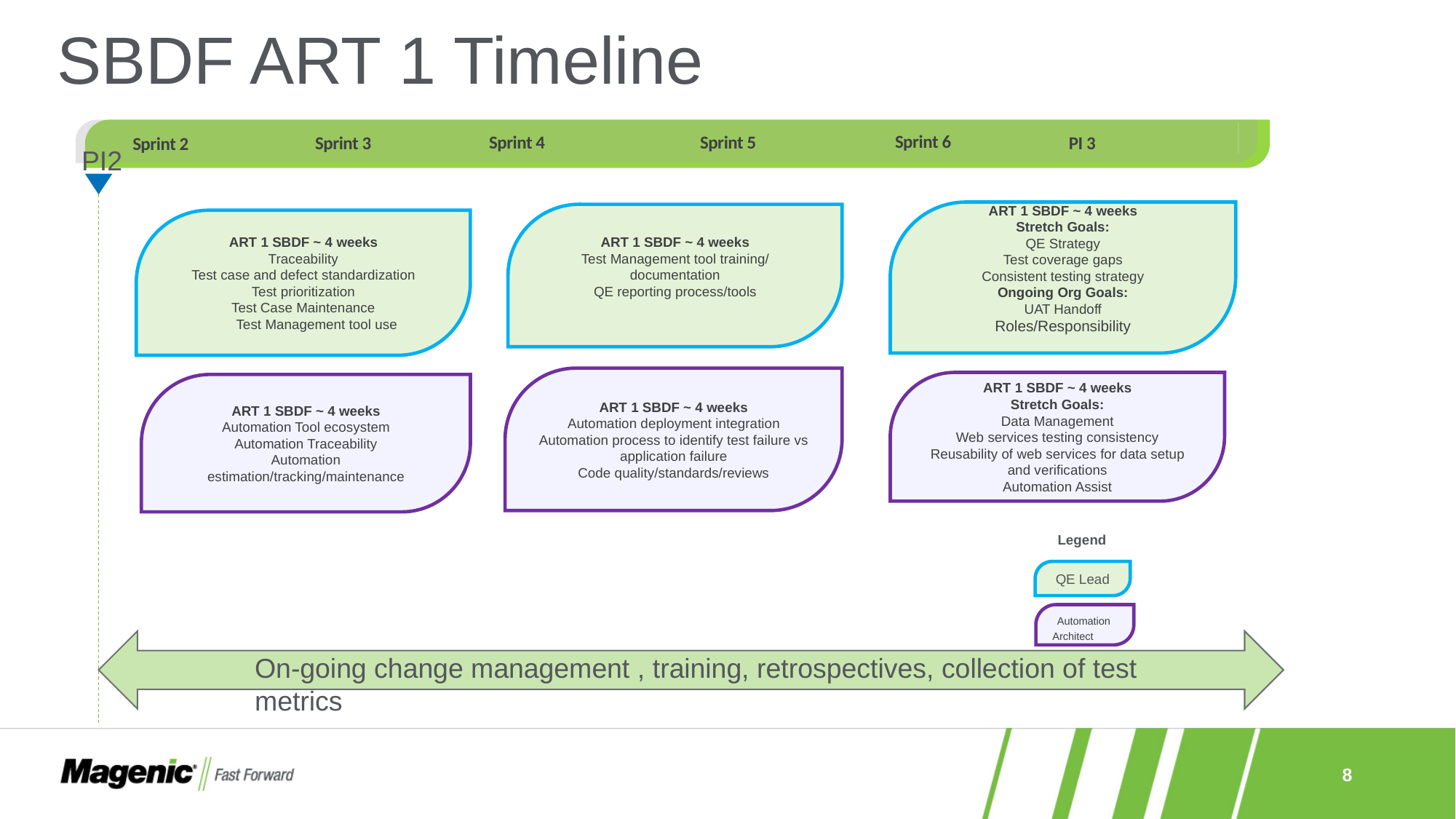

# SBDF ART 1 Timeline

Sprint 6
Sprint 5
Sprint 4
PI 3

Sprint 3
Sprint 2
PI2

ART 1 SBDF ~ 4 weeks
Stretch Goals:
QE Strategy
Test coverage gaps
Consistent testing strategy
Ongoing Org Goals:
UAT Handoff
Roles/Responsibility

ART 1 SBDF ~ 4 weeks
Test Management tool training/ documentation
QE reporting process/tools

ART 1 SBDF ~ 4 weeks
Traceability
Test case and defect standardization
Test prioritization
Test Case Maintenance
           Test Management tool use
ART 1 SBDF ~ 4 weeks
Automation deployment integration
Automation process to identify test failure vs application failure
Code quality/standards/reviews
ART 1 SBDF ~ 4 weeks
Stretch Goals:
Data Management
Web services testing consistency
Reusability of web services for data setup and verifications
Automation Assist
ART 1 SBDF ~ 4 weeks
Automation Tool ecosystem
Automation Traceability
Automation estimation/tracking/maintenance
Legend
QE Lead
 Automation Architect

On-going change management , training, retrospectives, collection of test metrics